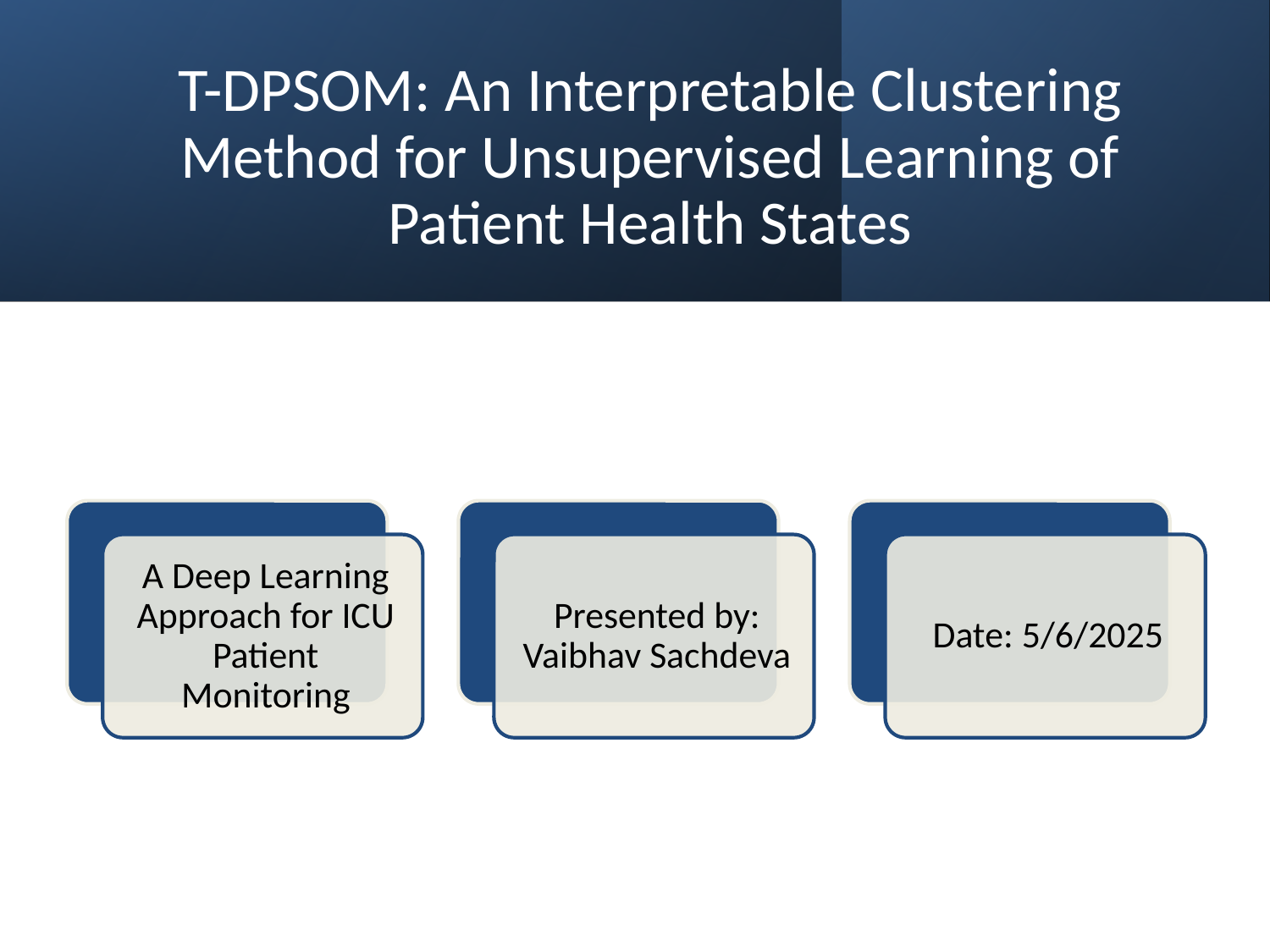

# T-DPSOM: An Interpretable Clustering Method for Unsupervised Learning of Patient Health States
A Deep Learning Approach for ICU Patient Monitoring
Presented by: Vaibhav Sachdeva
Date: 5/6/2025